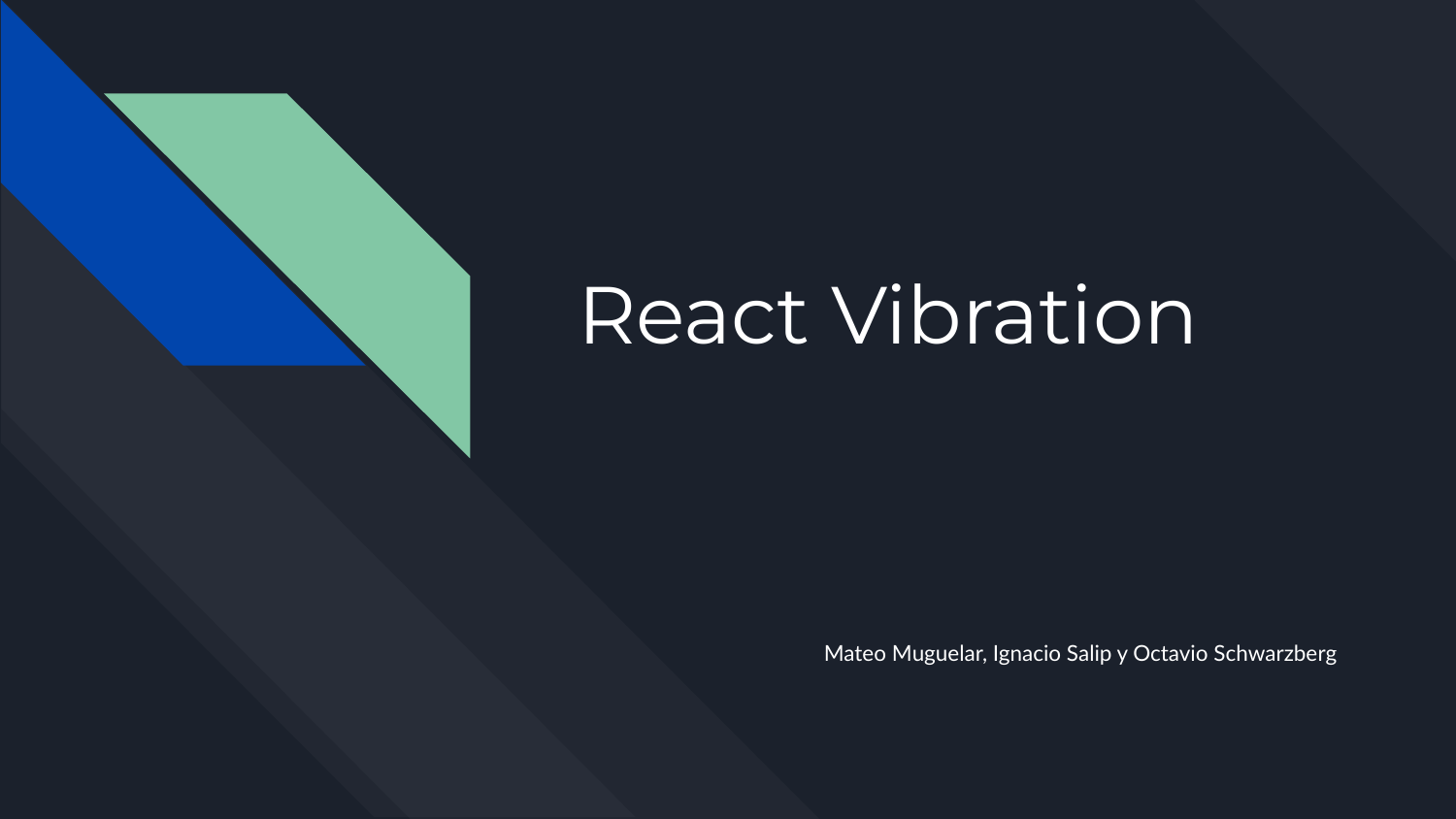

# React Vibration
Mateo Muguelar, Ignacio Salip y Octavio Schwarzberg